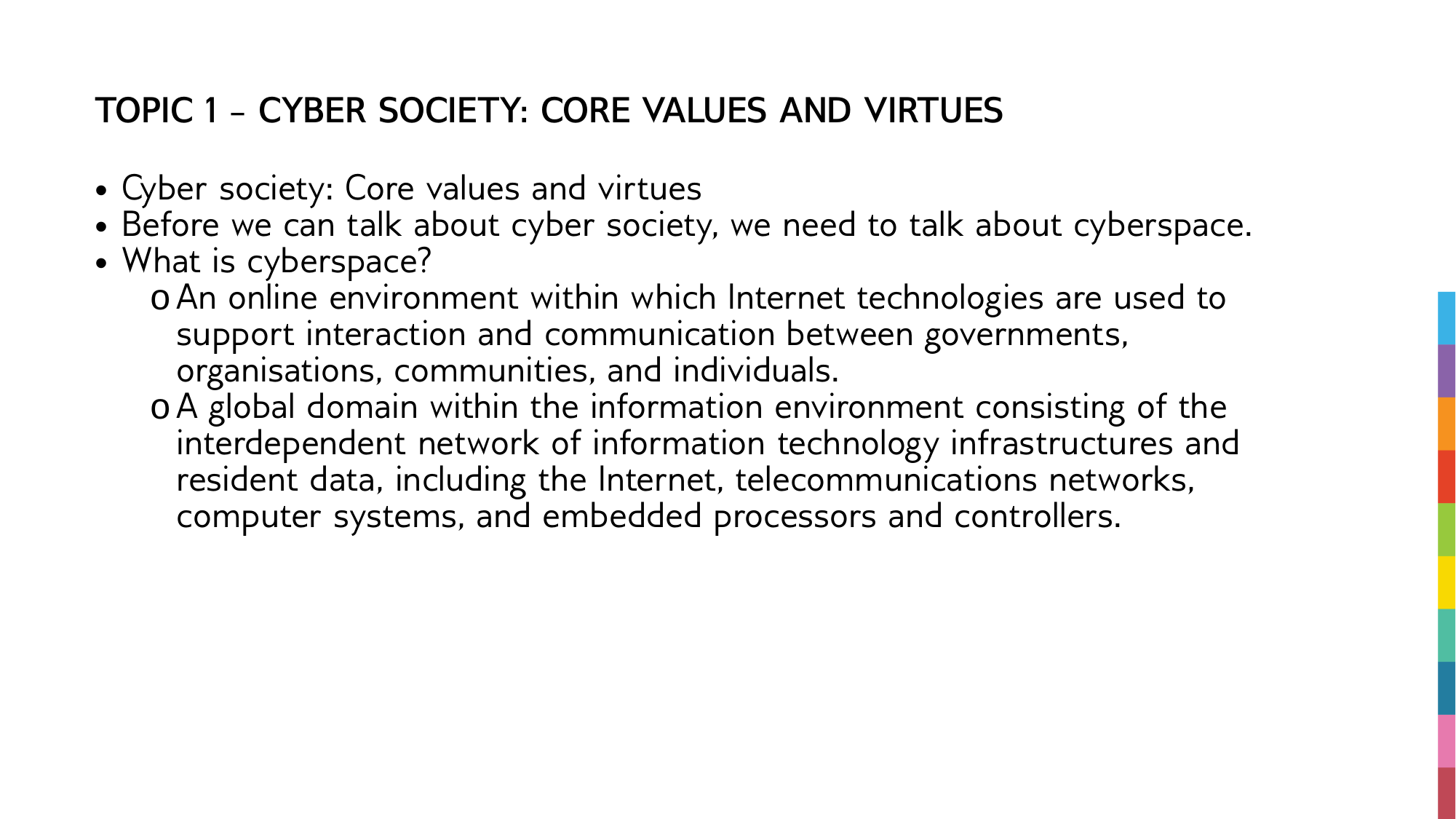

# TOPIC 1 – CYBER SOCIETY: CORE VALUES AND VIRTUES
Cyber society: Core values and virtues
Before we can talk about cyber society, we need to talk about cyberspace.
What is cyberspace?
An online environment within which Internet technologies are used to support interaction and communication between governments, organisations, communities, and individuals.
A global domain within the information environment consisting of the interdependent network of information technology infrastructures and resident data, including the Internet, telecommunications networks, computer systems, and embedded processors and controllers.